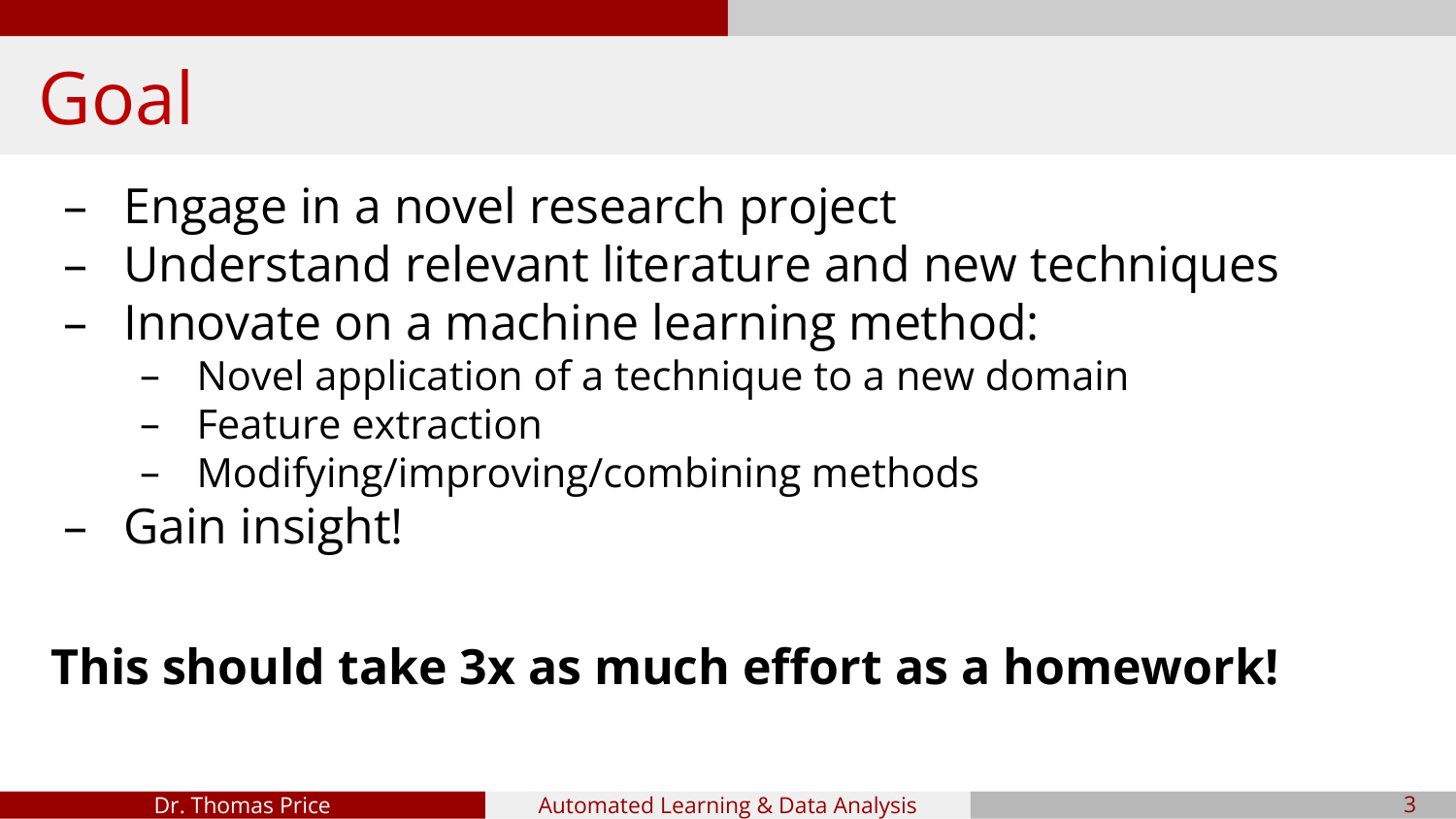

# Goal
Engage in a novel research project
Understand relevant literature and new techniques
Innovate on a machine learning method:
Novel application of a technique to a new domain
Feature extraction
Modifying/improving/combining methods
Gain insight!

This should take 3x as much effort as a homework!
3